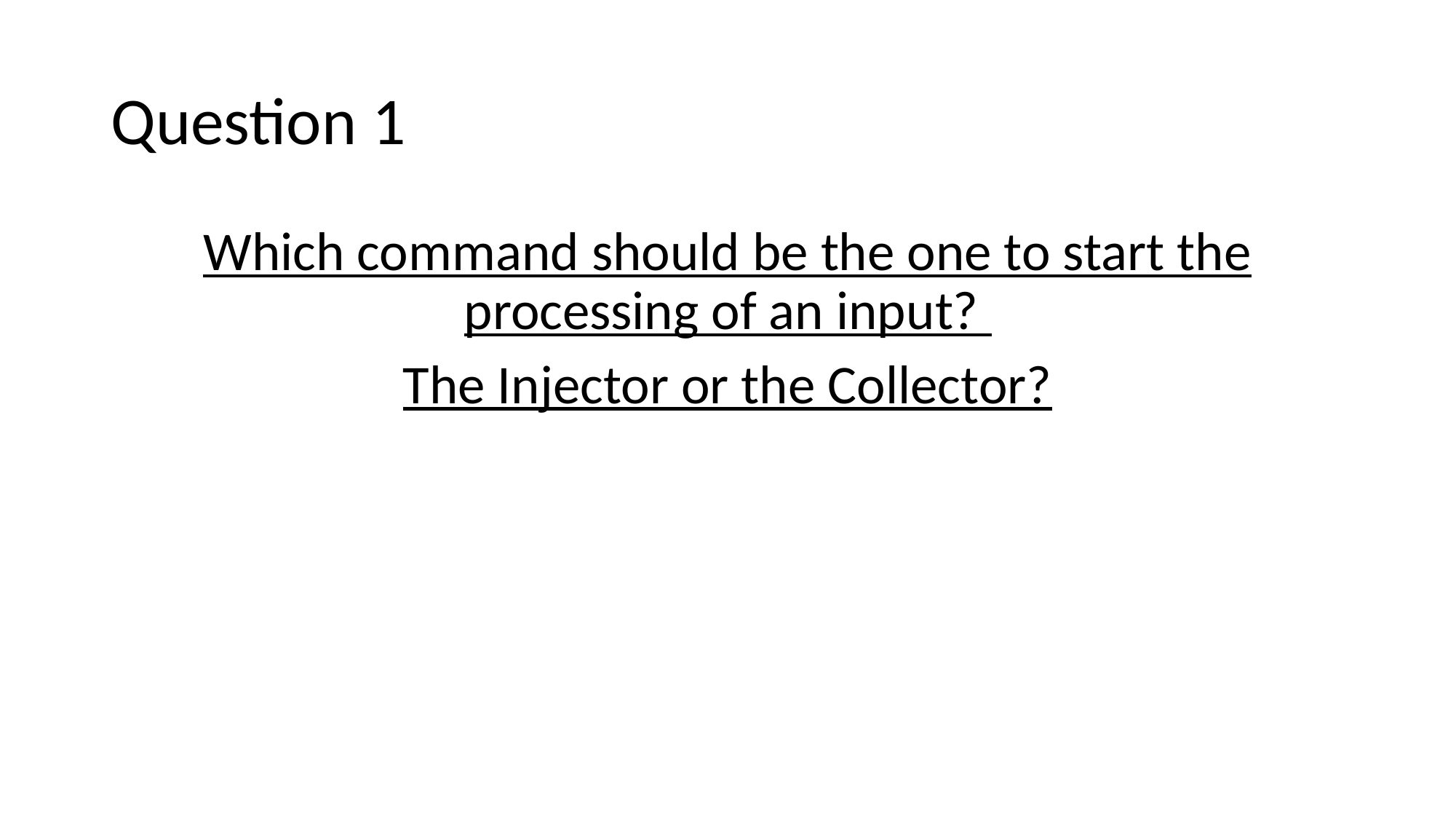

# Question 1
Which command should be the one to start the processing of an input?
The Injector or the Collector?